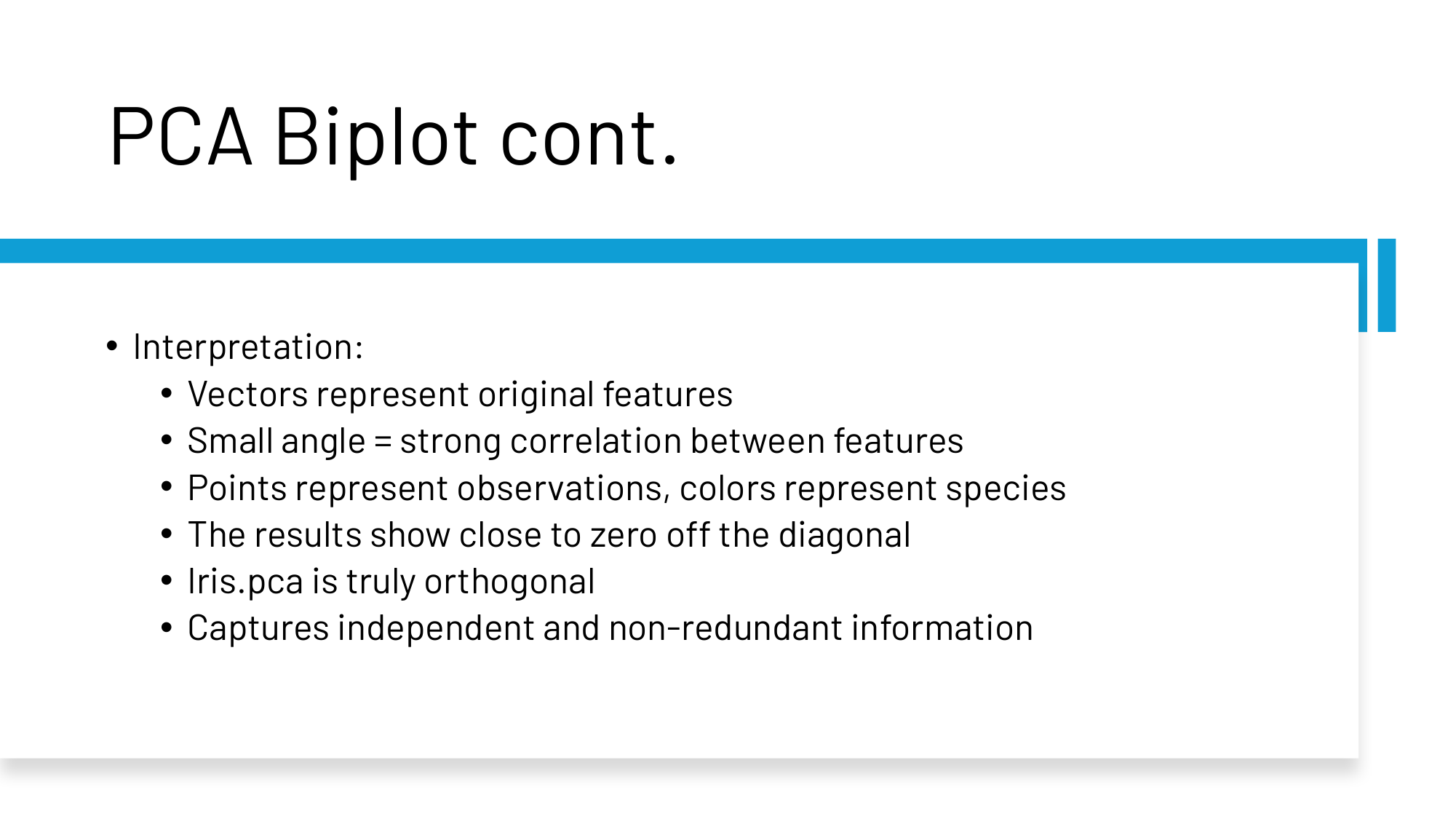

# PCA Biplot cont.

Interpretation:
Vectors represent original features
Small angle = strong correlation between features
Points represent observations, colors represent species
The results show close to zero off the diagonal
Iris.pca is truly orthogonal
Captures independent and non-redundant information